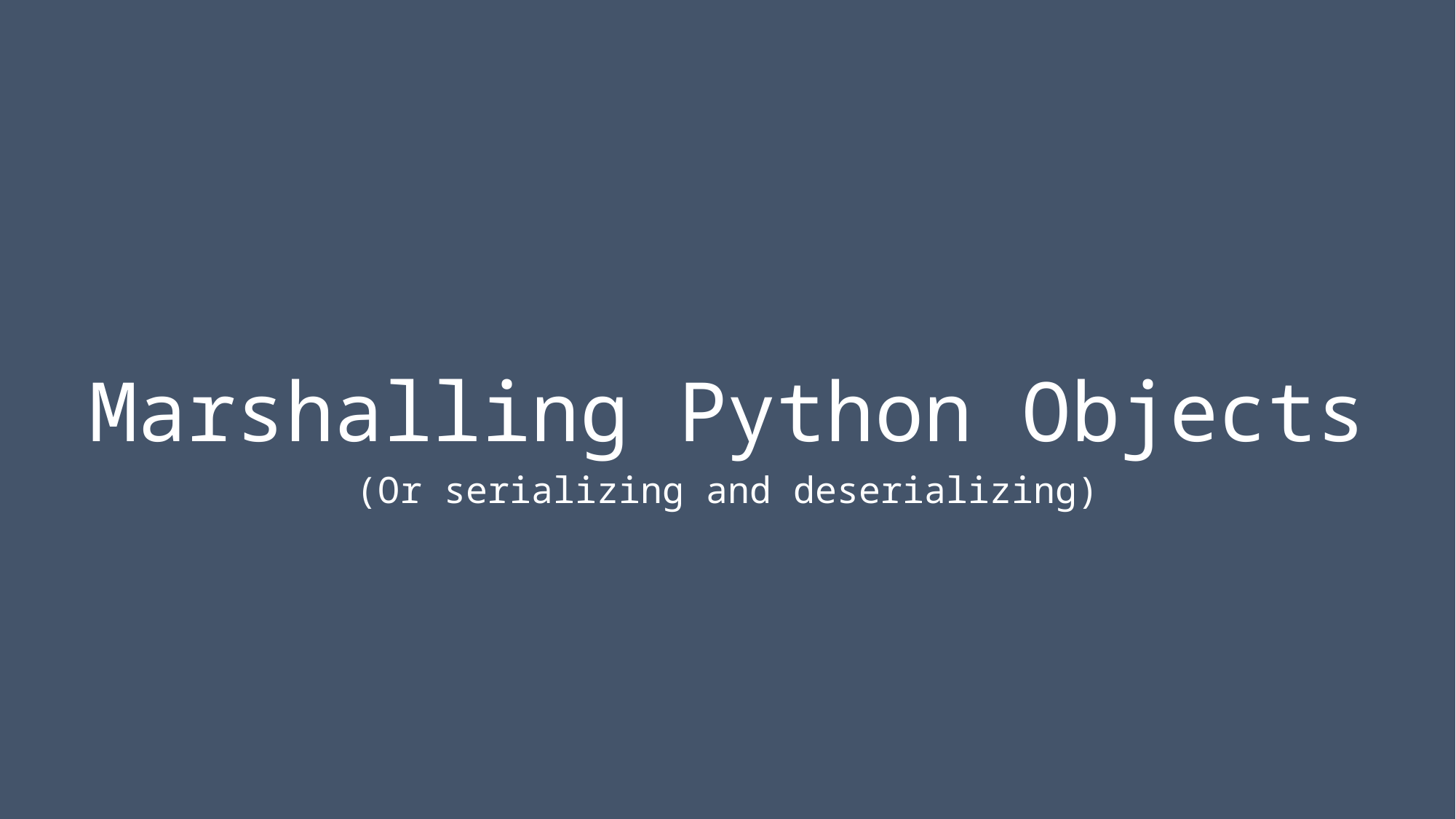

Marshalling Python Objects
(Or serializing and deserializing)